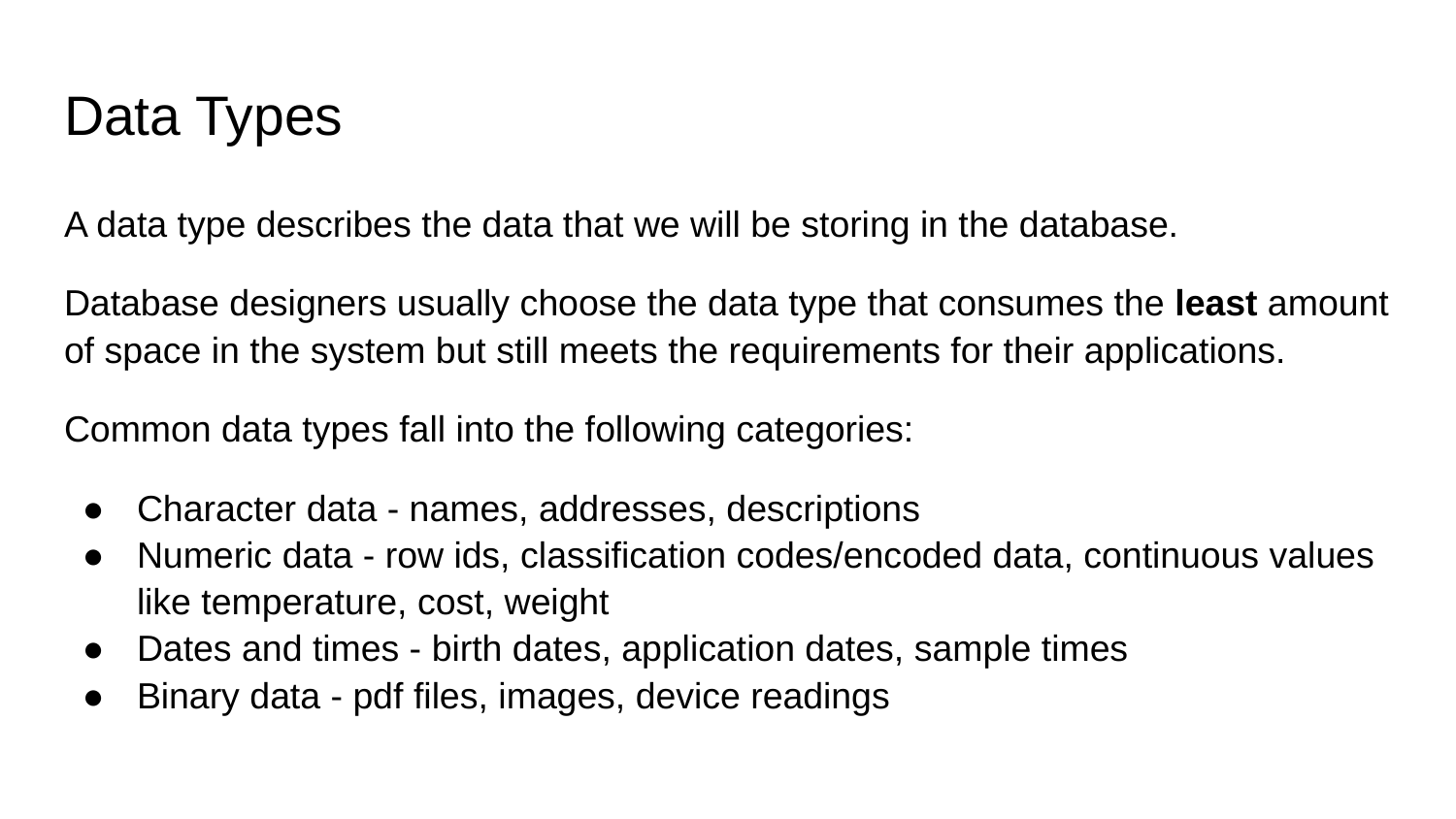

# Data Types
A data type describes the data that we will be storing in the database.
Database designers usually choose the data type that consumes the least amount of space in the system but still meets the requirements for their applications.
Common data types fall into the following categories:
Character data - names, addresses, descriptions
Numeric data - row ids, classification codes/encoded data, continuous values like temperature, cost, weight
Dates and times - birth dates, application dates, sample times
Binary data - pdf files, images, device readings